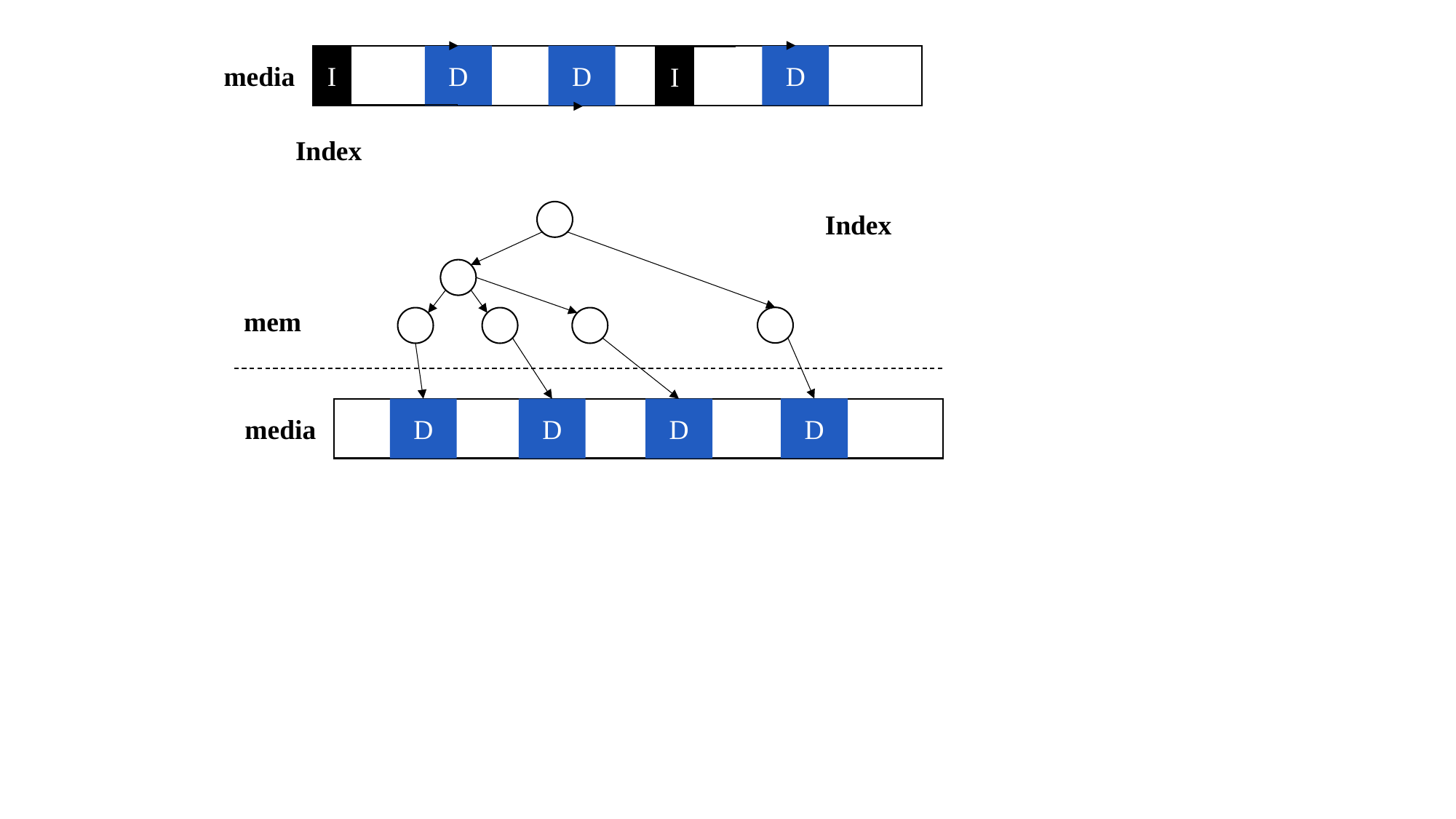

D
D
I
D

I
media
Index

Index

mem

D

D
D
D
media